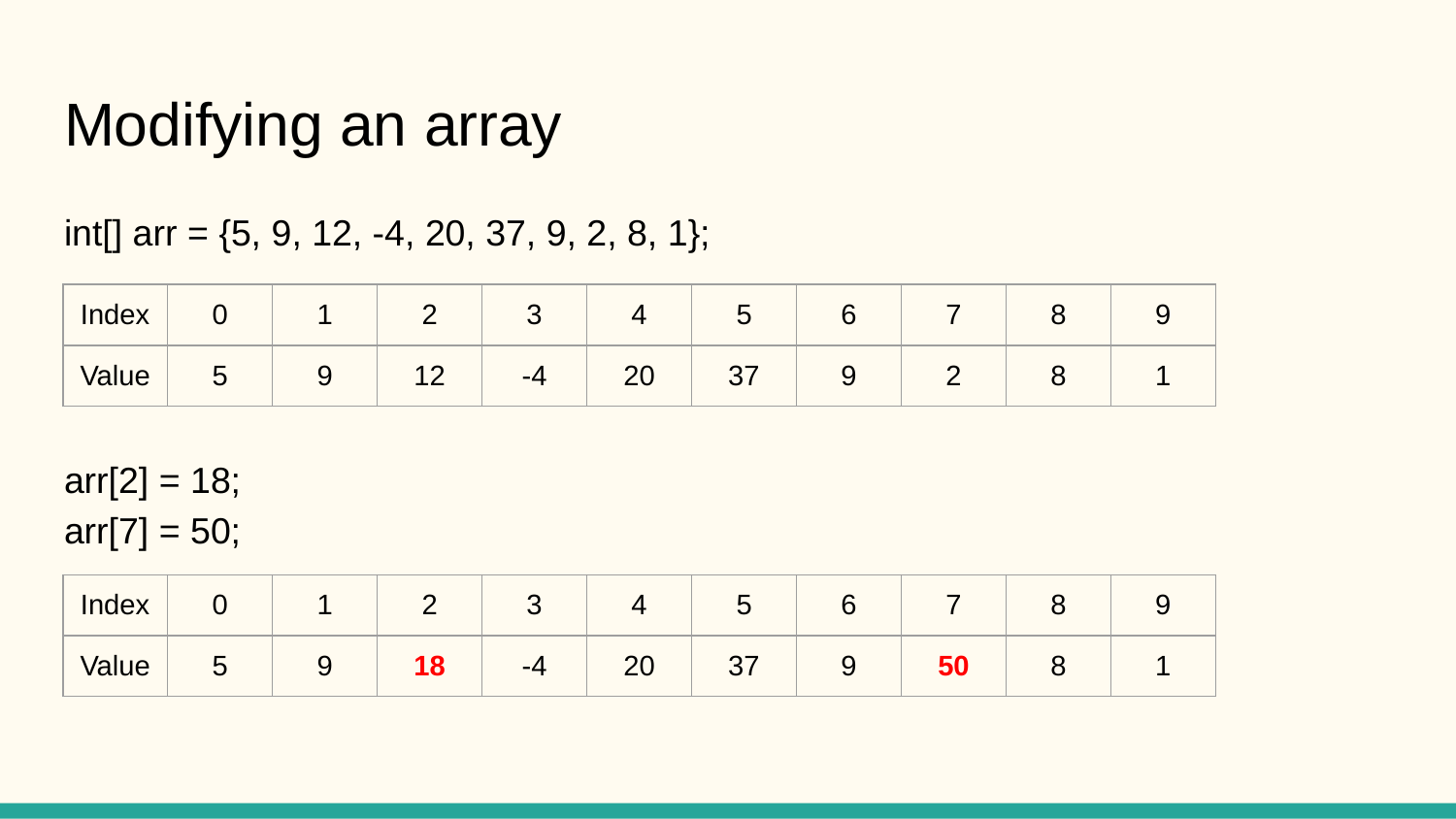

# Modifying an array
int[] arr = {5, 9, 12, -4, 20, 37, 9, 2, 8, 1};

arr[2] = 18;
arr[7] = 50;

| Index | 0 | 1 | 2 | 3 | 4 | 5 | 6 | 7 | 8 | 9 |
| --- | --- | --- | --- | --- | --- | --- | --- | --- | --- | --- |
| Value | 5 | 9 | 12 | -4 | 20 | 37 | 9 | 2 | 8 | 1 |
| Index | 0 | 1 | 2 | 3 | 4 | 5 | 6 | 7 | 8 | 9 |
| --- | --- | --- | --- | --- | --- | --- | --- | --- | --- | --- |
| Value | 5 | 9 | 18 | -4 | 20 | 37 | 9 | 50 | 8 | 1 |